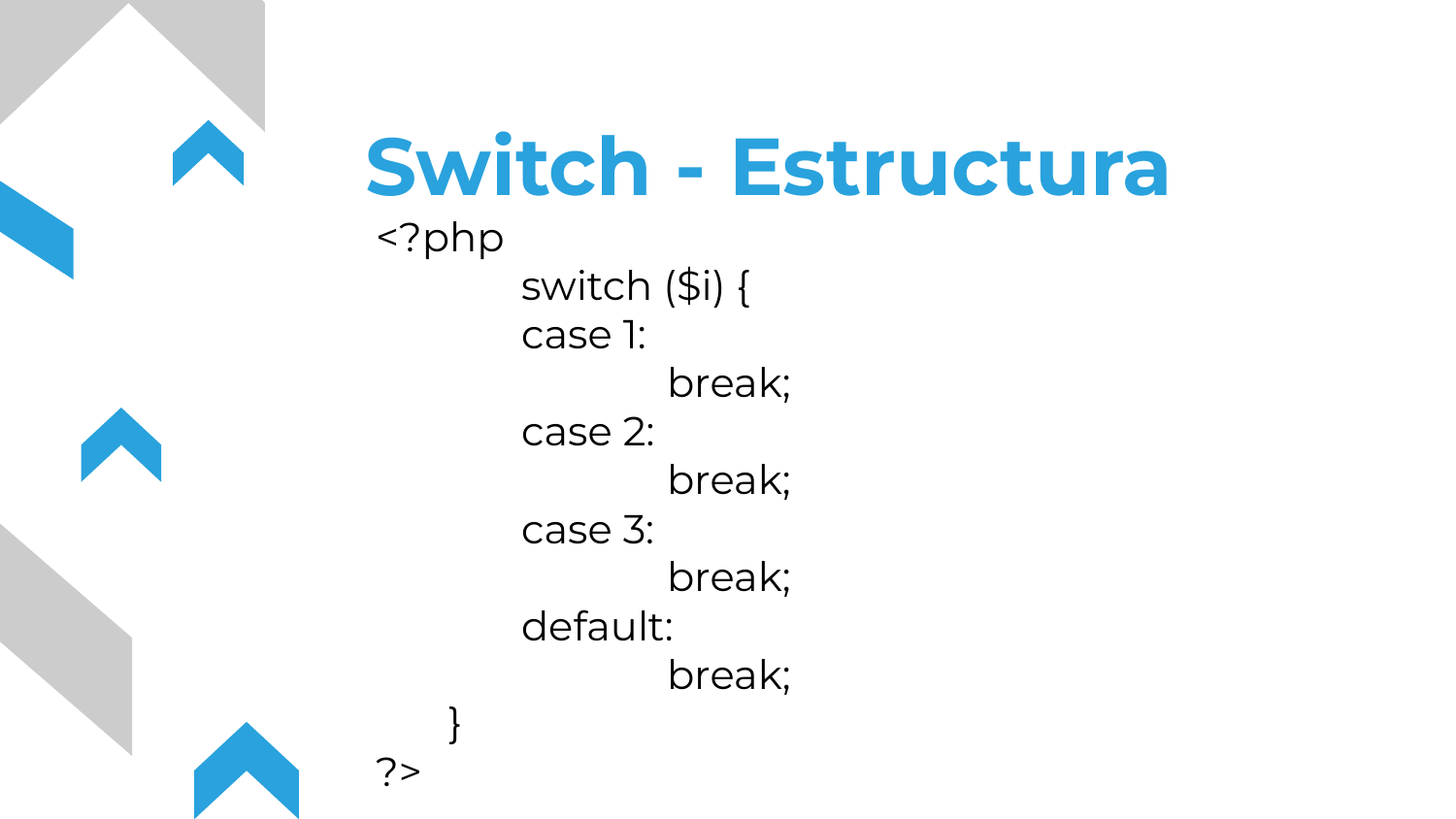

Switch - Estructura

<?php
	switch ($i) {
	case 1:
		break;
	case 2:
		break;
	case 3:
		break;
	default:
		break;
}
?>